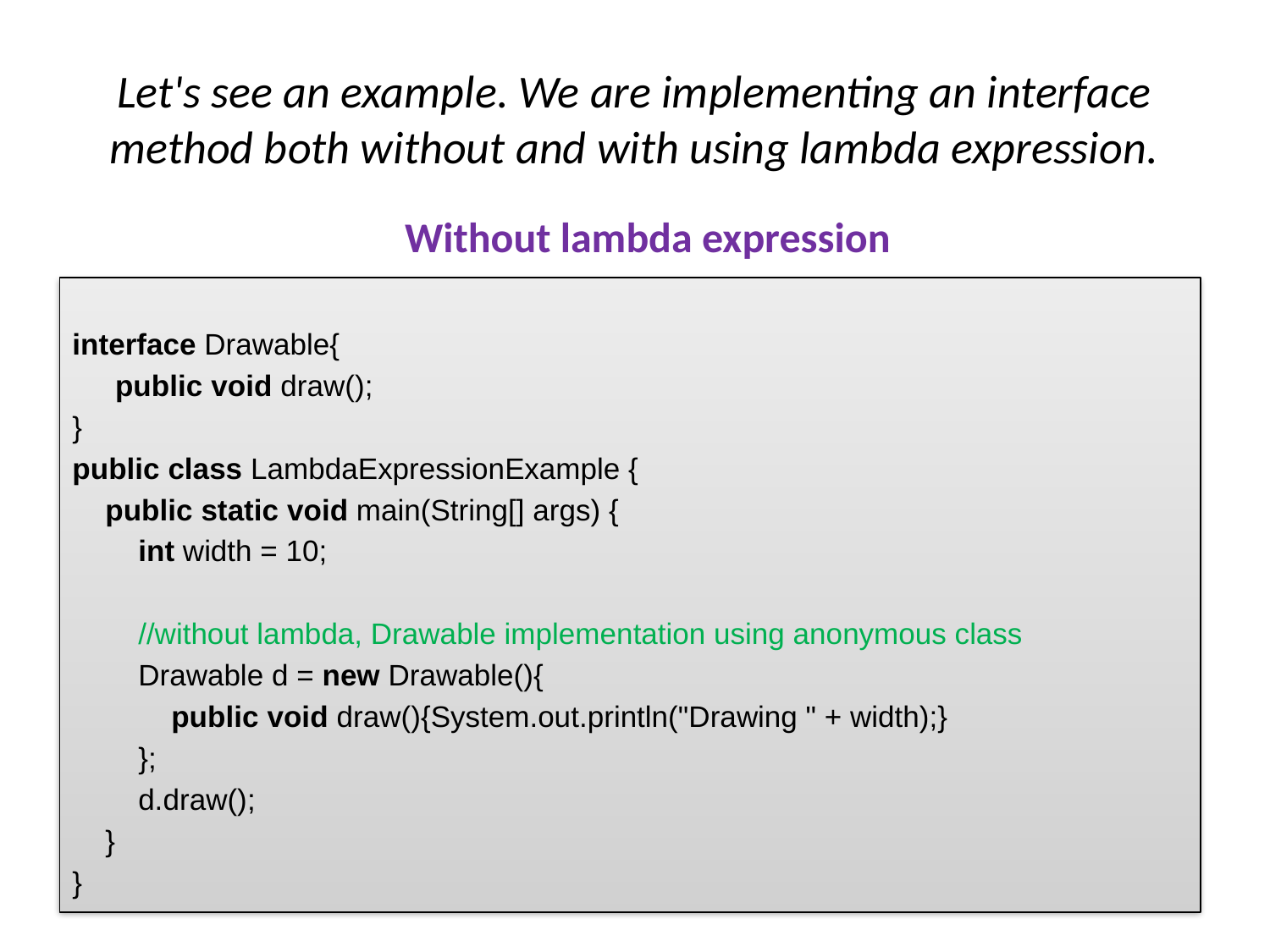

# Let's see an example. We are implementing an interface method both without and with using lambda expression.
Without lambda expression

interface Drawable{
	public void draw();
}
public class LambdaExpressionExample {
    public static void main(String[] args) {
        int width = 10;

        //without lambda, Drawable implementation using anonymous class
        Drawable d = new Drawable(){
            public void draw(){System.out.println("Drawing " + width);}
        };
        d.draw();
    }
}